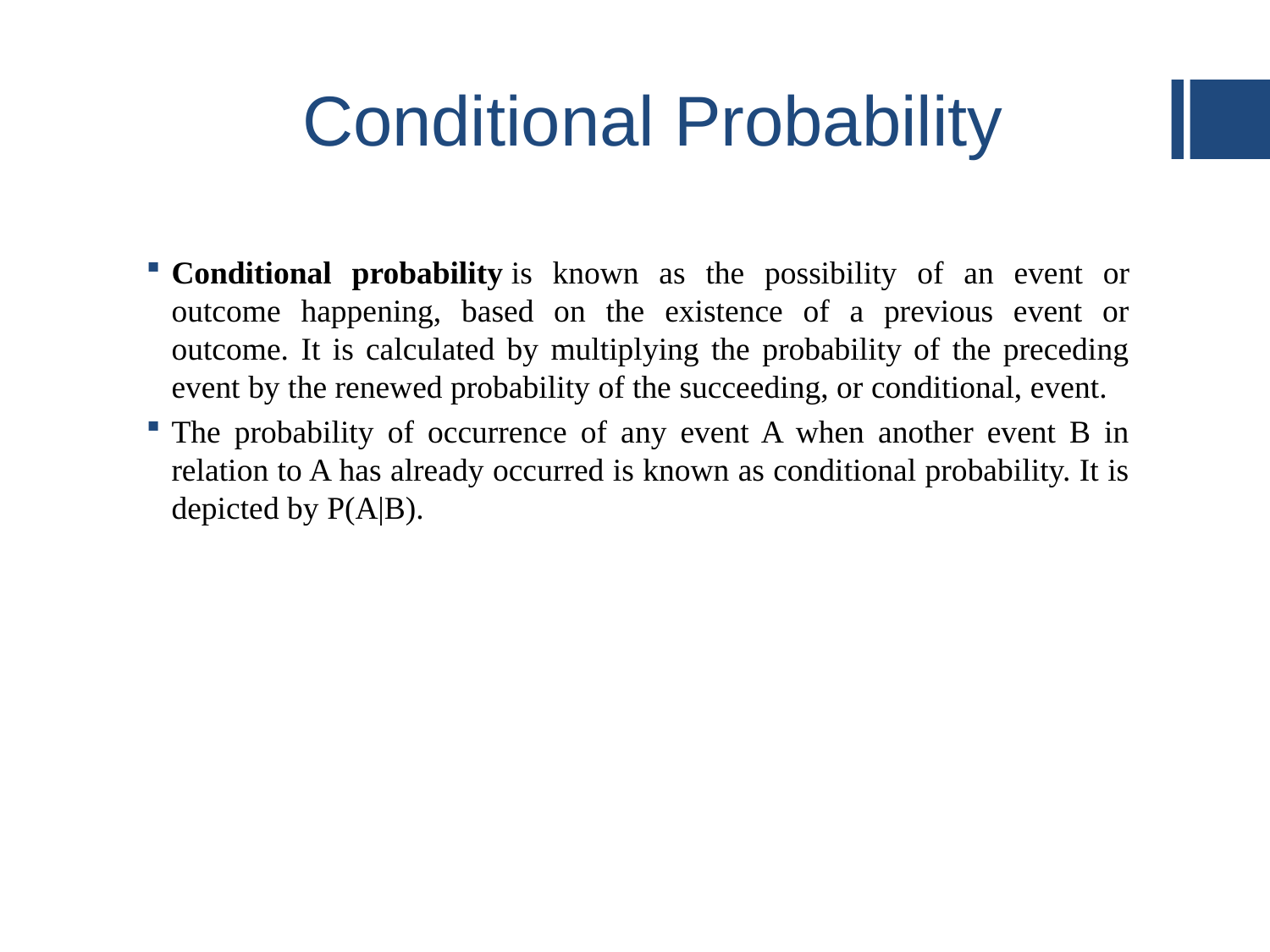

# Conditional Probability
Conditional probability is known as the possibility of an event or outcome happening, based on the existence of a previous event or outcome. It is calculated by multiplying the probability of the preceding event by the renewed probability of the succeeding, or conditional, event.
The probability of occurrence of any event A when another event B in relation to A has already occurred is known as conditional probability. It is depicted by P(A|B).